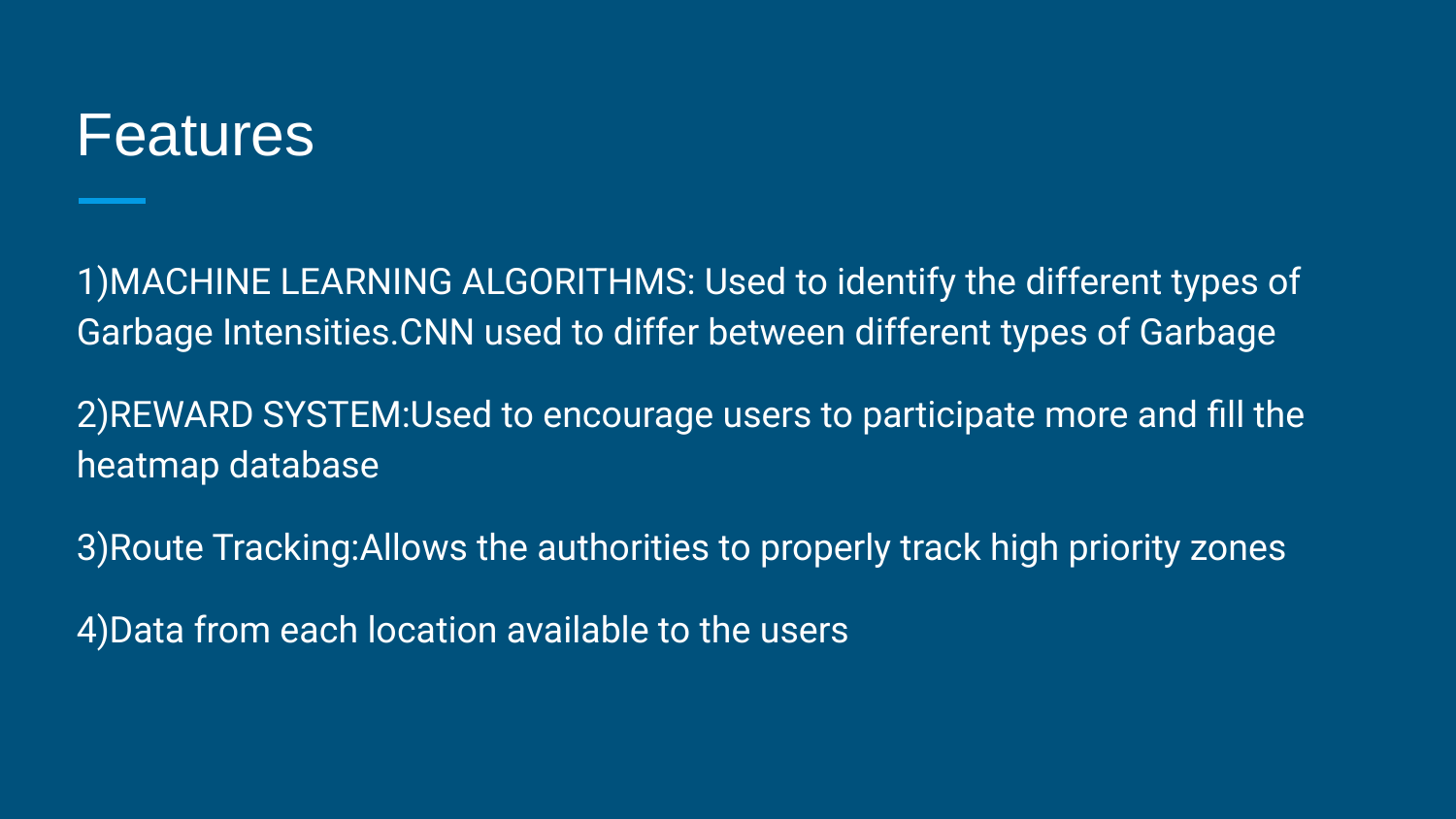

# Features
1)MACHINE LEARNING ALGORITHMS: Used to identify the different types of Garbage Intensities.CNN used to differ between different types of Garbage
2)REWARD SYSTEM:Used to encourage users to participate more and fill the heatmap database
3)Route Tracking:Allows the authorities to properly track high priority zones
4)Data from each location available to the users